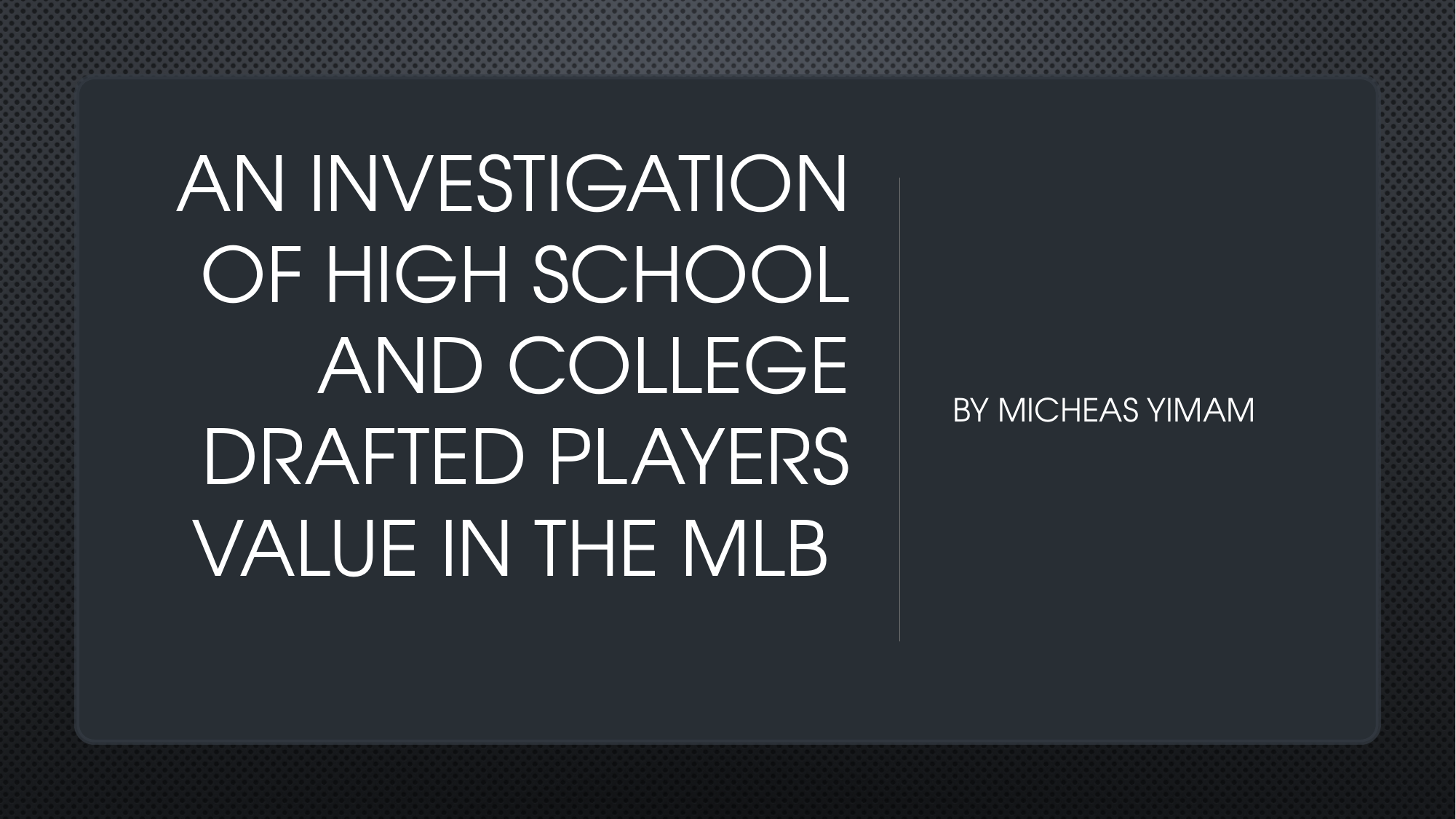

# An Investigation of High School and College Drafted Players Value in the MLB
By Micheas Yimam